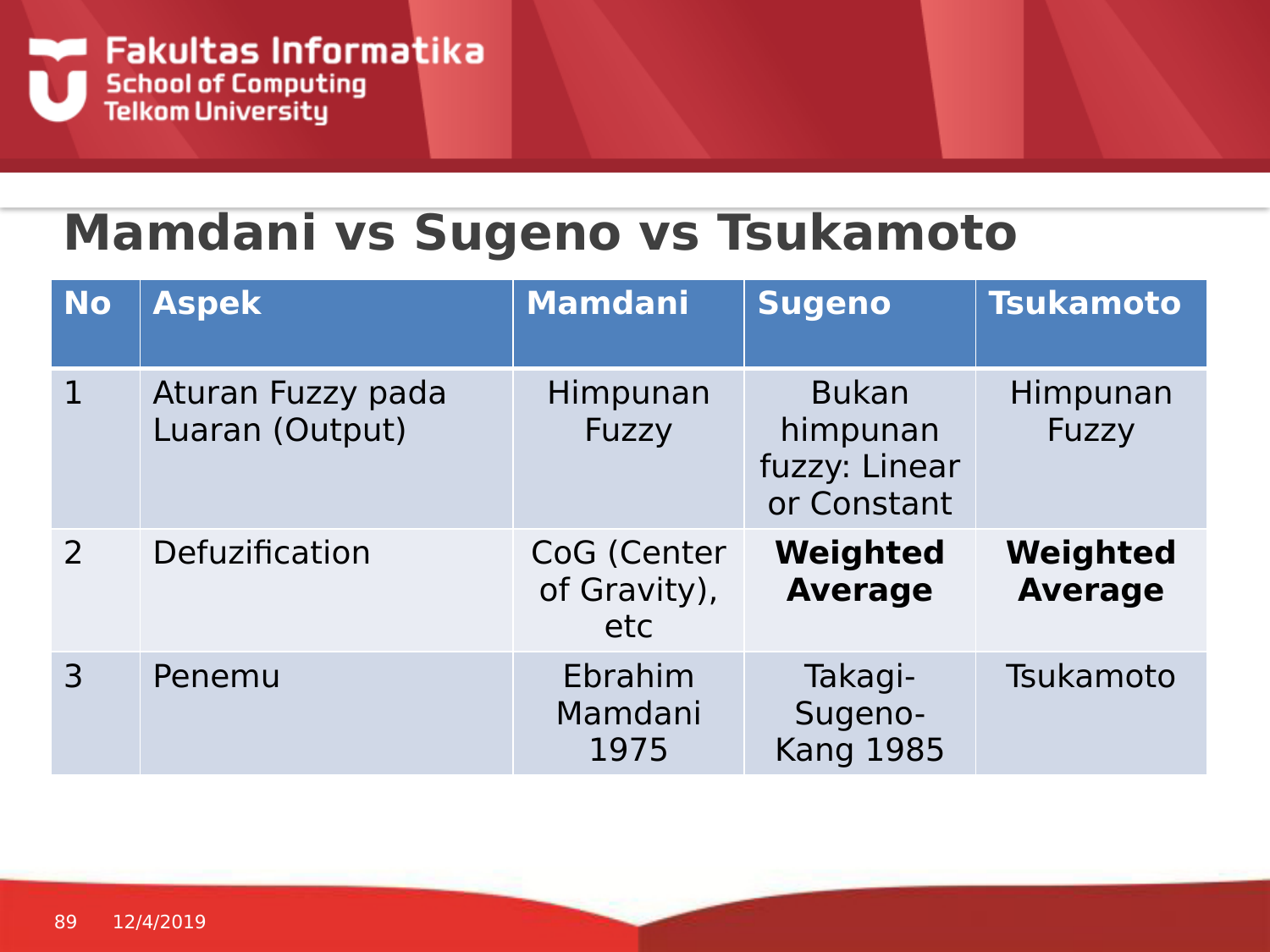

# Mamdani vs Sugeno vs Tsukamoto
| No | Aspek | Mamdani | Sugeno | Tsukamoto |
| --- | --- | --- | --- | --- |
| 1 | Aturan Fuzzy pada Luaran (Output) | Himpunan Fuzzy | Bukan himpunan fuzzy: Linear or Constant | Himpunan Fuzzy |
| 2 | Defuzification | CoG (Center of Gravity), etc | Weighted Average | Weighted Average |
| 3 | Penemu | Ebrahim Mamdani 1975 | Takagi-Sugeno-Kang 1985 | Tsukamoto |

89
12/4/2019